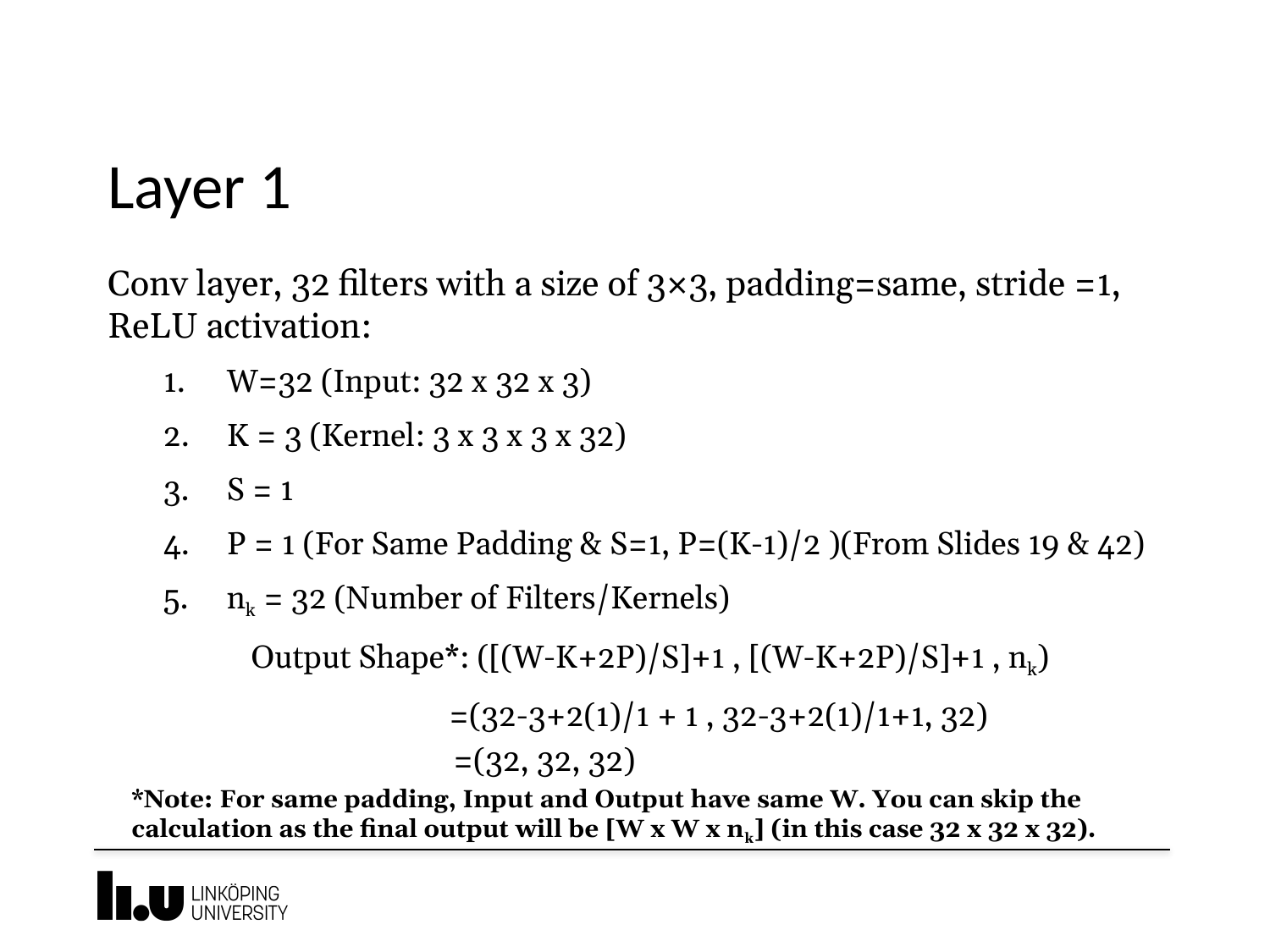

# Layer 1
Conv layer, 32 filters with a size of 3×3, padding=same, stride =1, ReLU activation:
W=32 (Input: 32 x 32 x 3)
K = 3 (Kernel: 3 x 3 x 3 x 32)
S = 1
P = 1 (For Same Padding & S=1, P=(K-1)/2 )(From Slides 19 & 42)
nk = 32 (Number of Filters/Kernels)
Output Shape*: ([(W-K+2P)/S]+1 , [(W-K+2P)/S]+1 , nk)
                          =(32-3+2(1)/1 + 1 , 32-3+2(1)/1+1, 32)
  =(32, 32, 32)
*Note: For same padding, Input and Output have same W. You can skip the calculation as the final output will be [W x W x nk] (in this case 32 x 32 x 32).